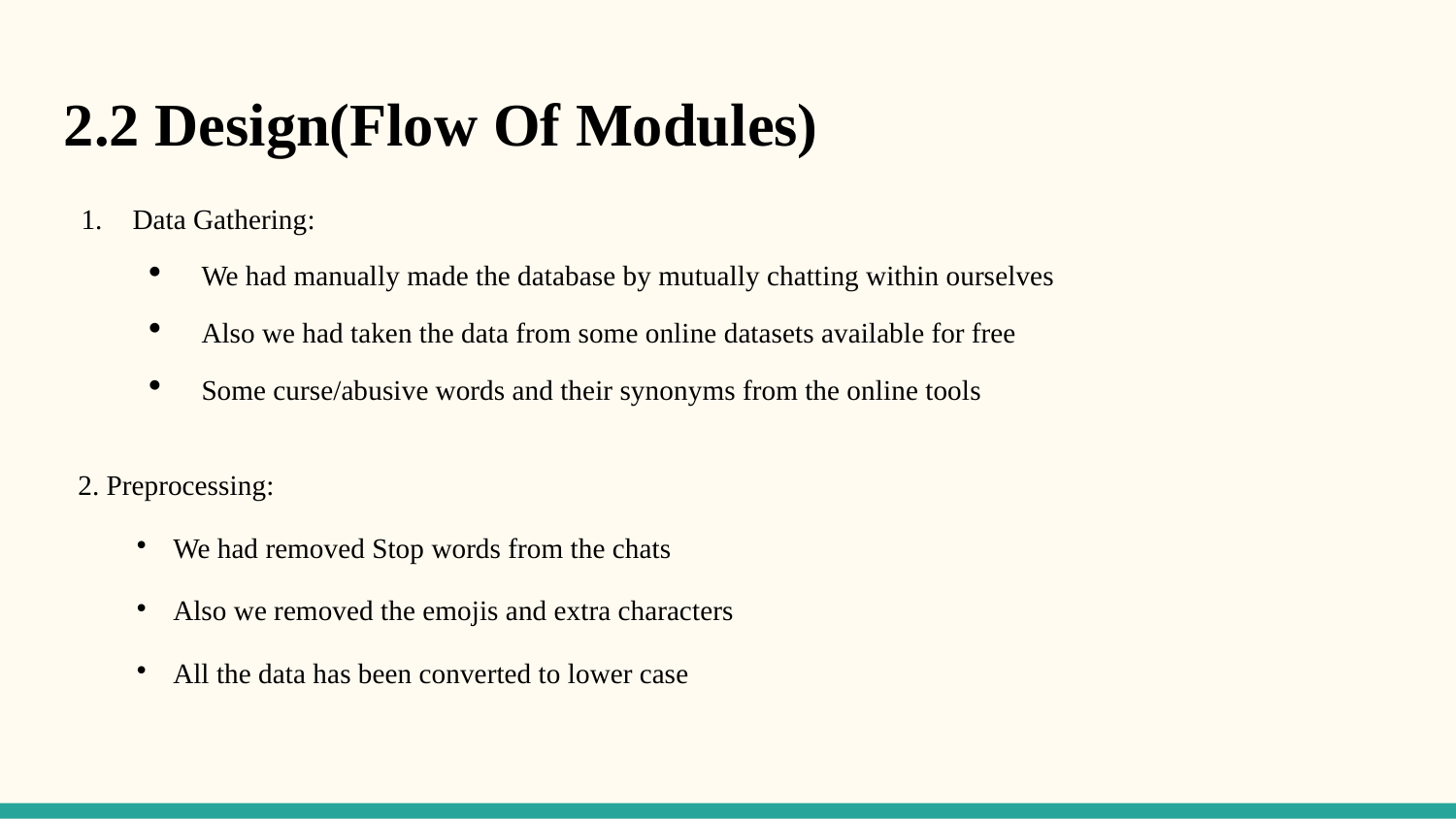

2.2 Design(Flow Of Modules)
Data Gathering:
We had manually made the database by mutually chatting within ourselves
Also we had taken the data from some online datasets available for free
Some curse/abusive words and their synonyms from the online tools

  2. Preprocessing:
We had removed Stop words from the chats
Also we removed the emojis and extra characters
All the data has been converted to lower case